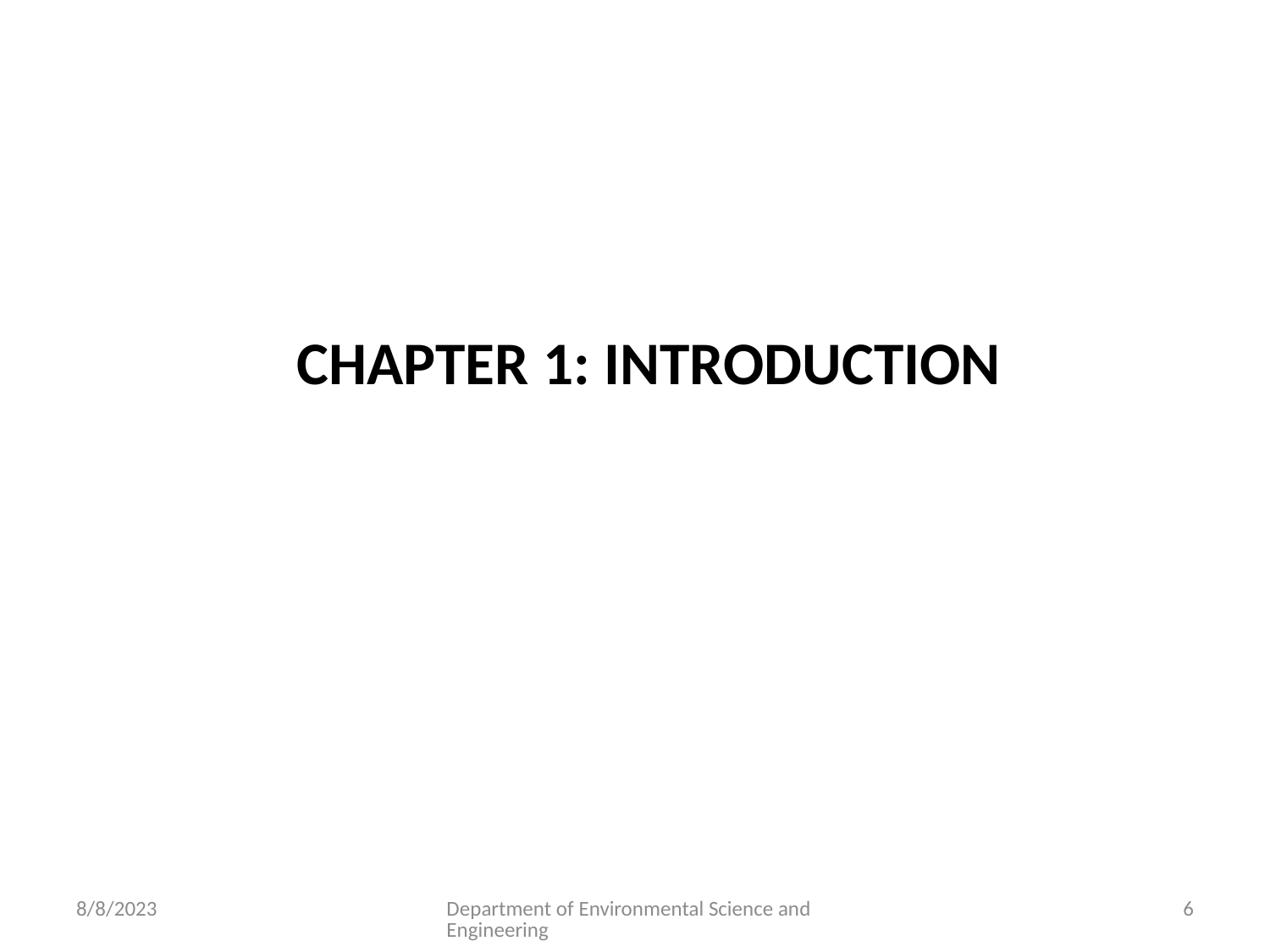

# CHAPTER 1: INTRODUCTION
8/8/2023
Department of Environmental Science and Engineering
6